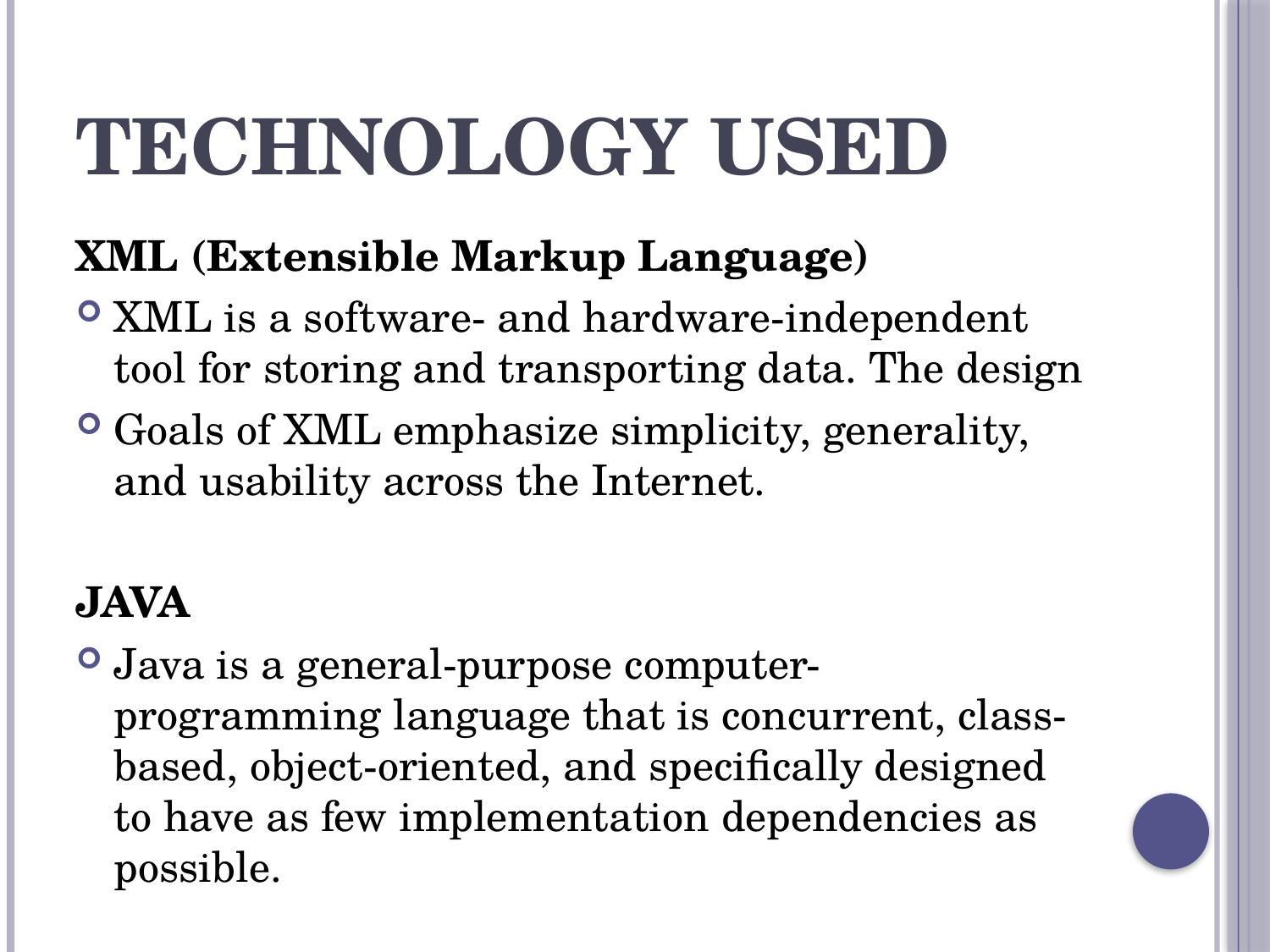

# Technology used
XML (Extensible Markup Language)
XML is a software- and hardware-independent tool for storing and transporting data. The design
Goals of XML emphasize simplicity, generality, and usability across the Internet.

JAVA
Java is a general-purpose computer-programming language that is concurrent, class-based, object-oriented, and specifically designed to have as few implementation dependencies as possible.